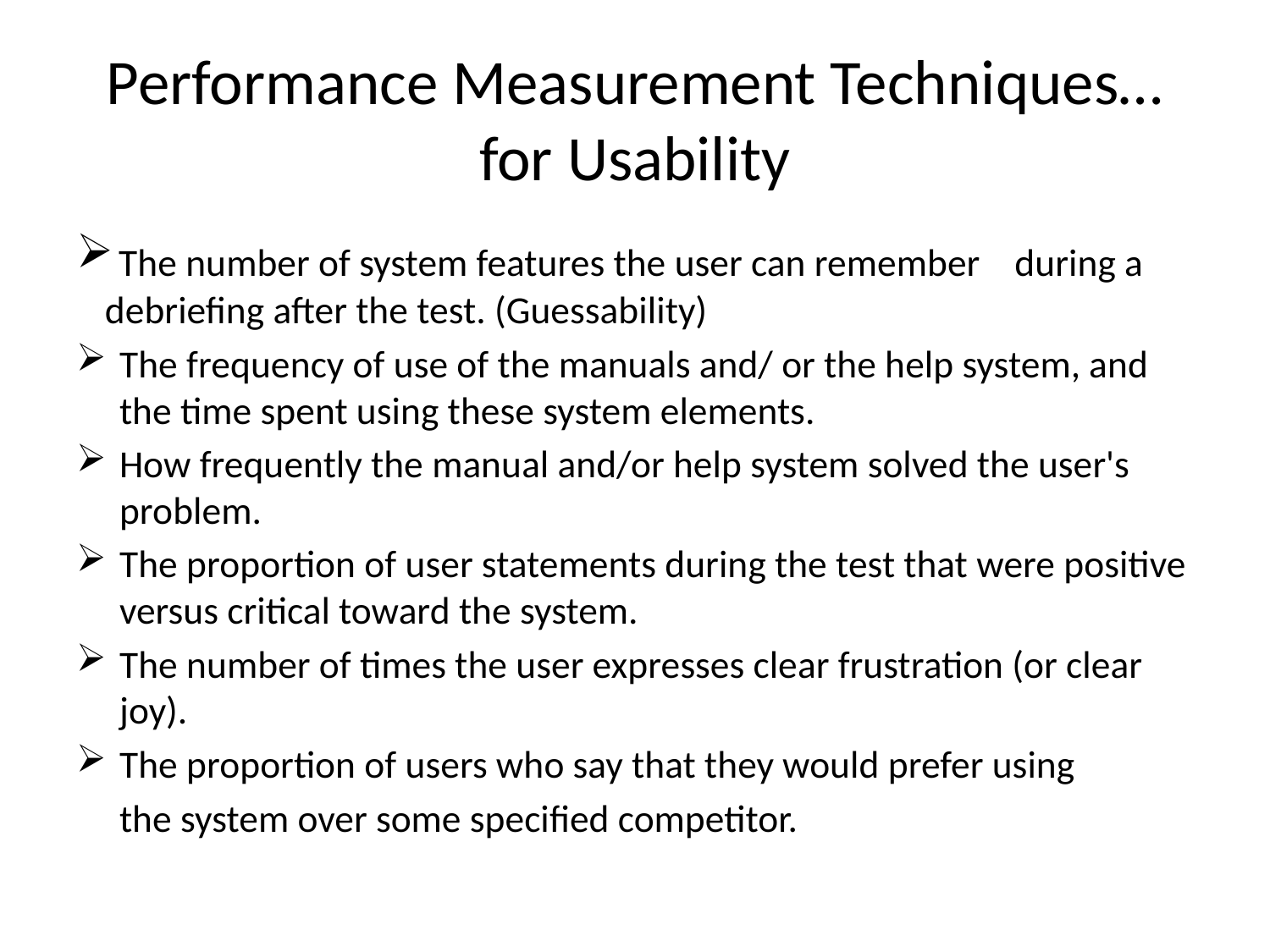

# Performance Measurement Techniques… for Usability
 The number of system features the user can remember    during a debriefing after the test. (Guessability)
The frequency of use of the manuals and/ or the help system, and the time spent using these system elements.
How frequently the manual and/or help system solved the user's problem.
The proportion of user statements during the test that were positive versus critical toward the system.
The number of times the user expresses clear frustration (or clear joy).
The proportion of users who say that they would prefer using
	the system over some specified competitor.